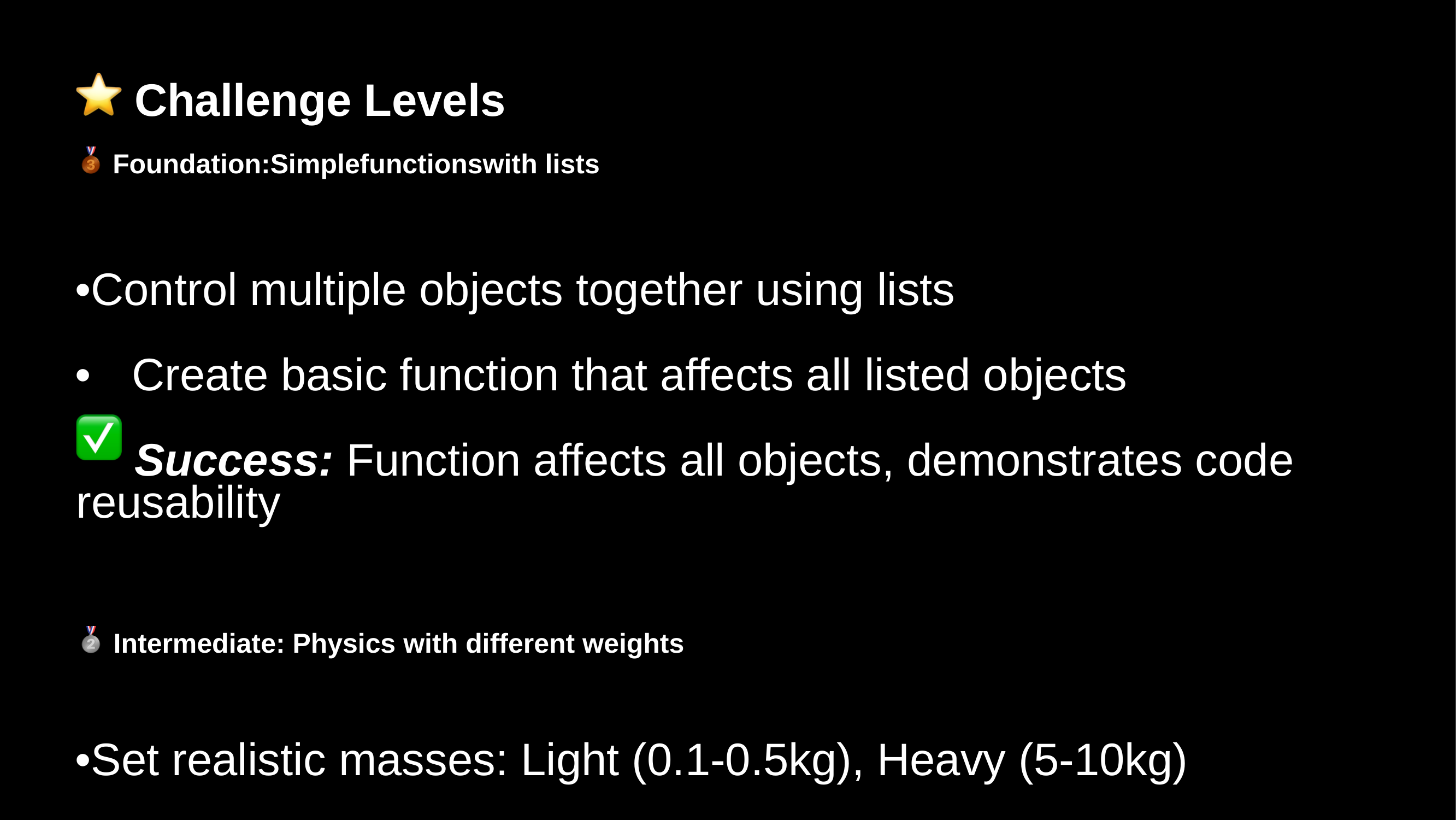

Challenge Levels

Foundation:Simplefunctionswith lists

•Control multiple objects together using lists
•
Create basic function that affects all listed objects
 Success: Function affects all objects, demonstrates code

reusability
 Intermediate: Physics with different weights

•Set realistic masses: Light (0.1-0.5kg), Heavy (5-10kg)